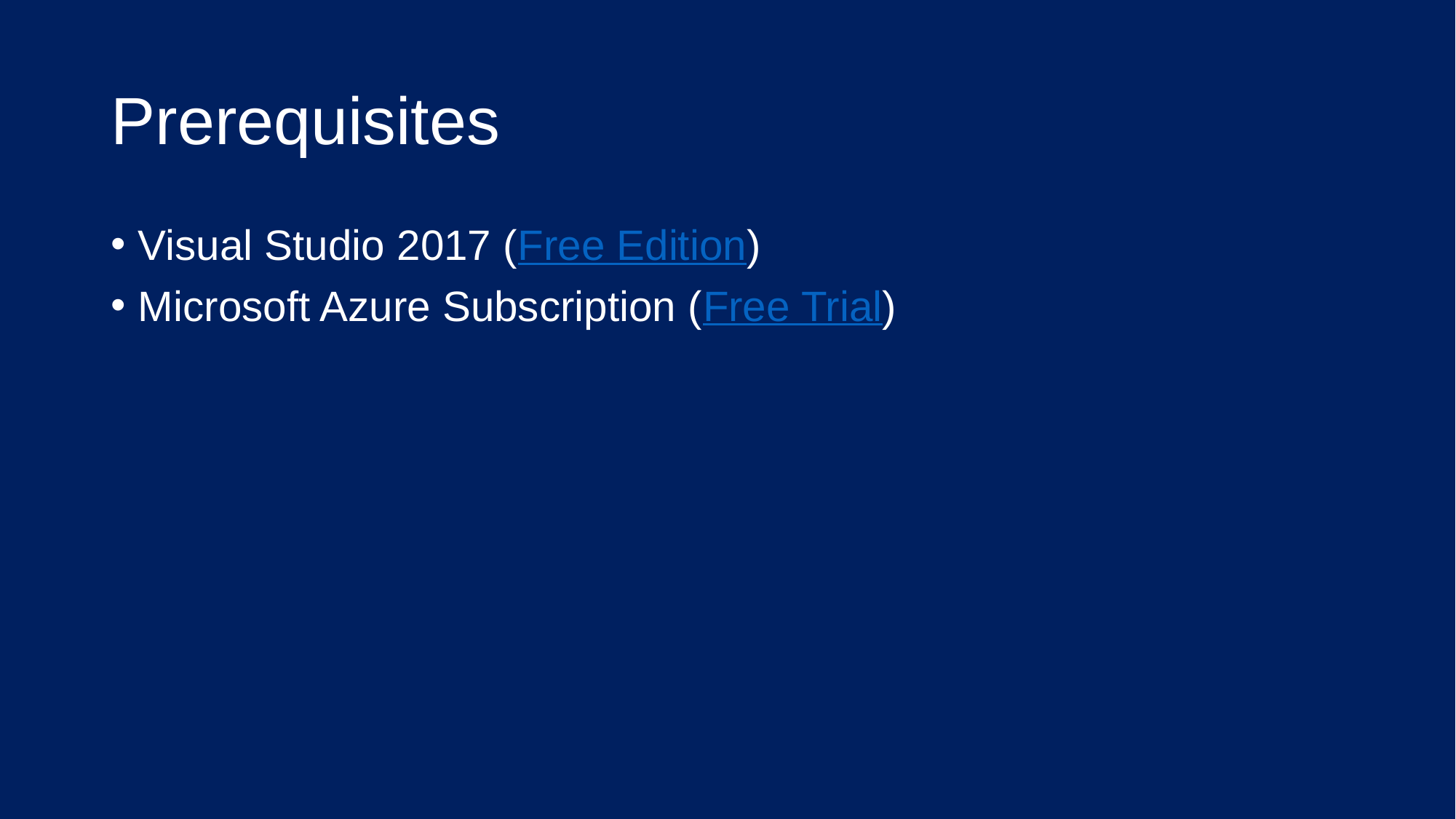

# Prerequisites
Visual Studio 2017 (Free Edition)
Microsoft Azure Subscription (Free Trial)